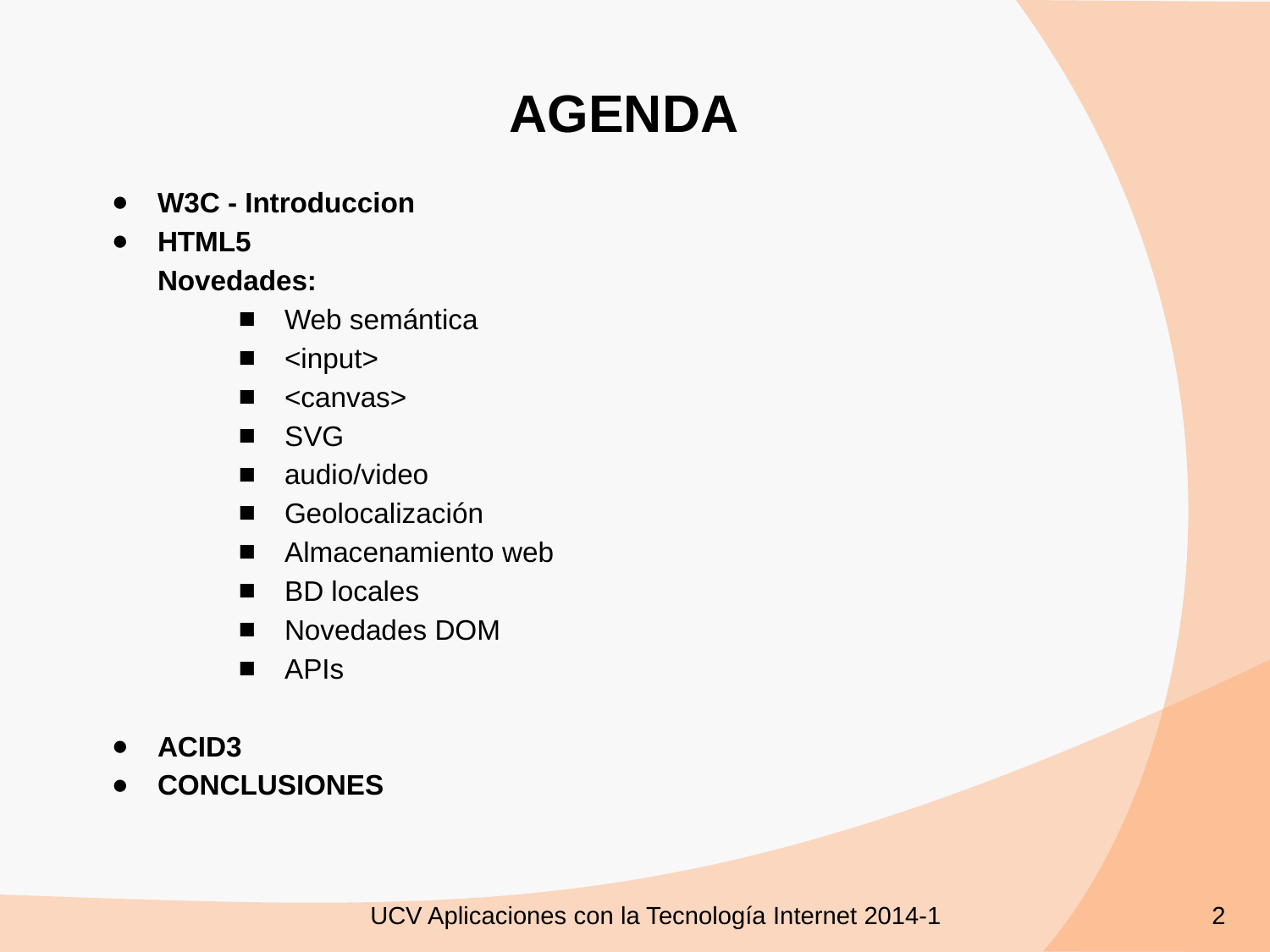

# AGENDA
W3C - Introduccion
HTML5
Novedades:
Web semántica
<input>
<canvas>
SVG
audio/video
Geolocalización
Almacenamiento web
BD locales
Novedades DOM
APIs

ACID3
CONCLUSIONES
UCV Aplicaciones con la Tecnología Internet 2014-1
2